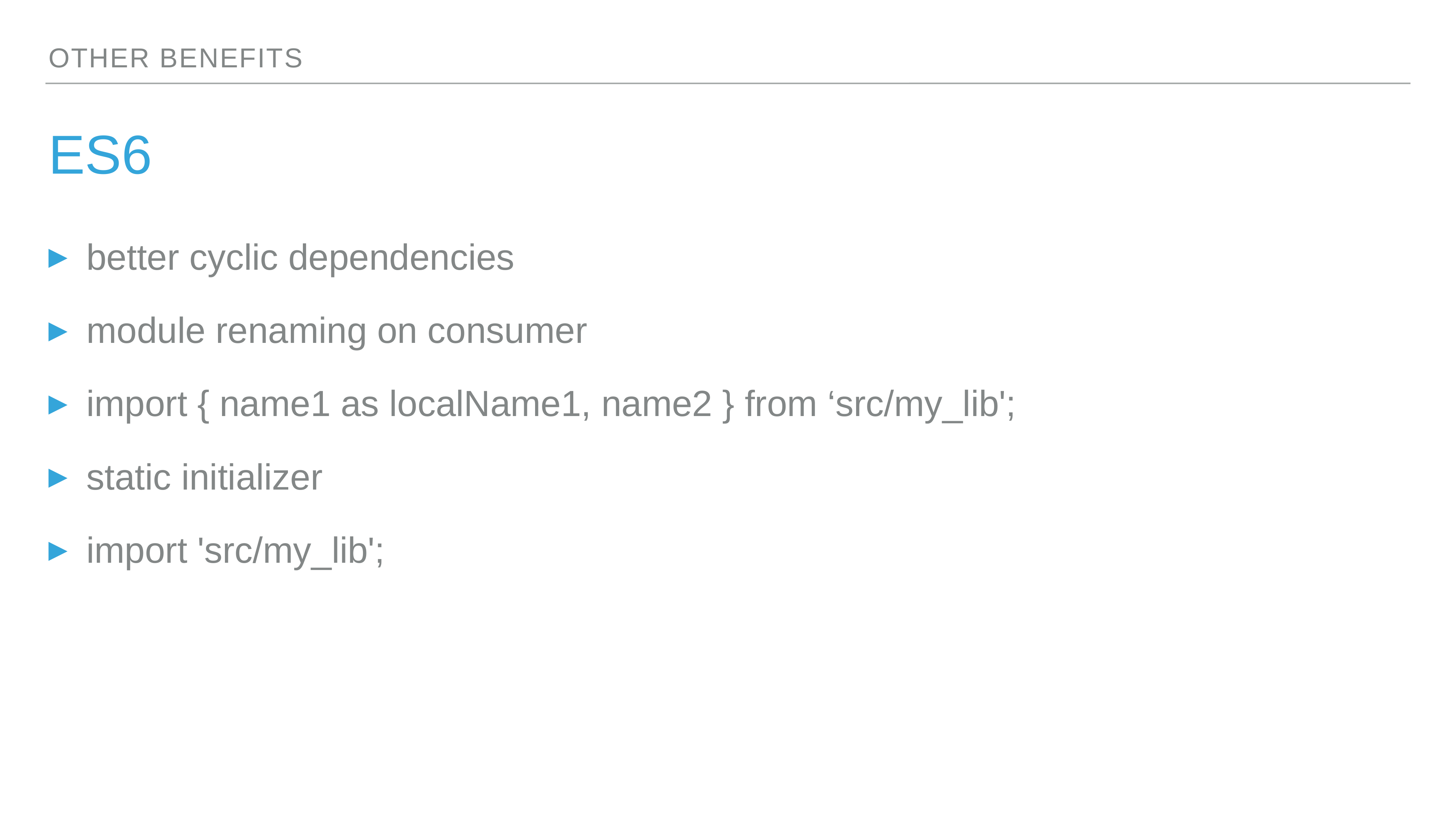

Other benefits
# ES6
better cyclic dependencies
module renaming on consumer
import { name1 as localName1, name2 } from ‘src/my_lib';
static initializer
import 'src/my_lib';